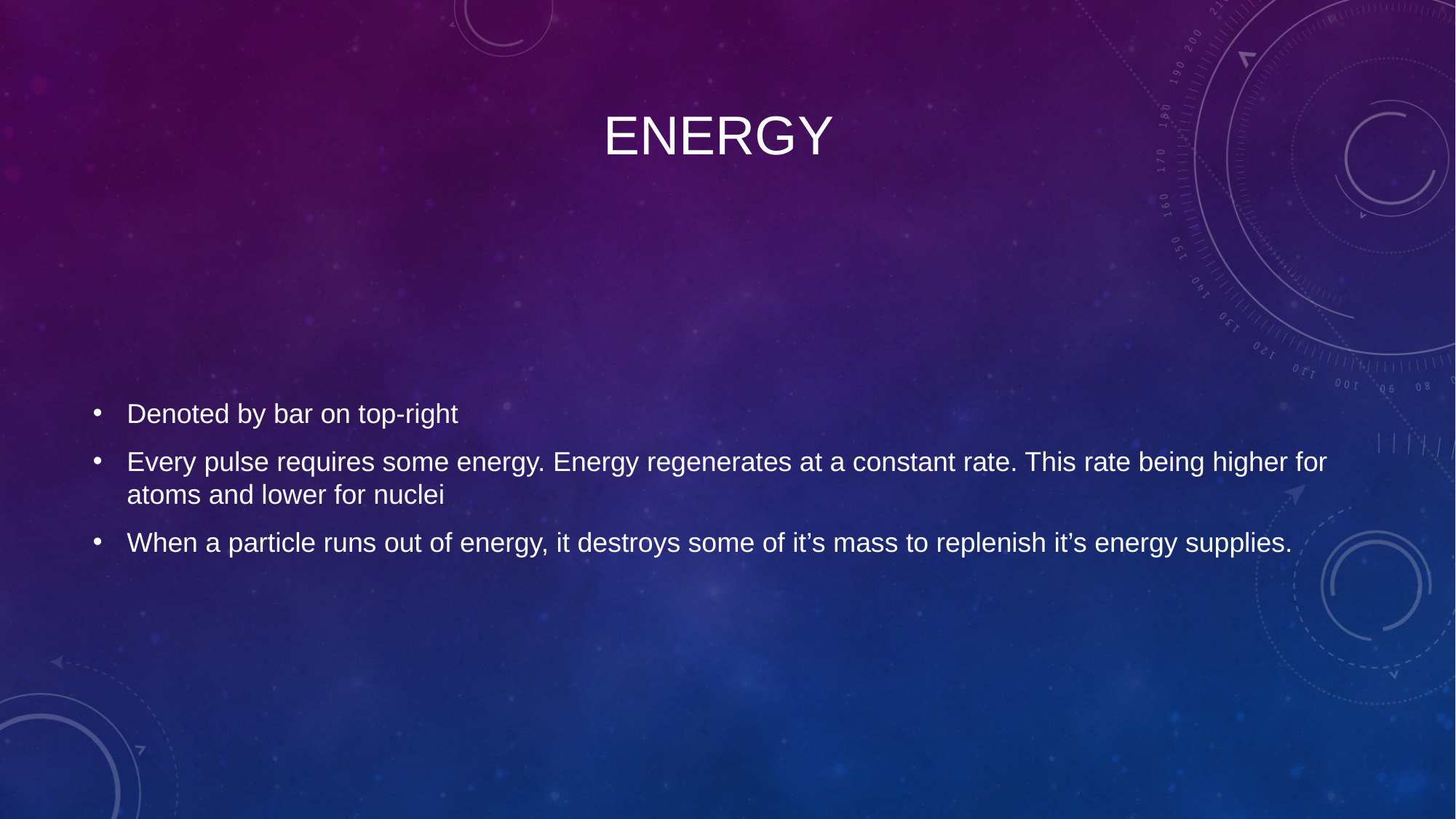

# ENERGY
Denoted by bar on top-right
Every pulse requires some energy. Energy regenerates at a constant rate. This rate being higher for atoms and lower for nuclei
When a particle runs out of energy, it destroys some of it’s mass to replenish it’s energy supplies.